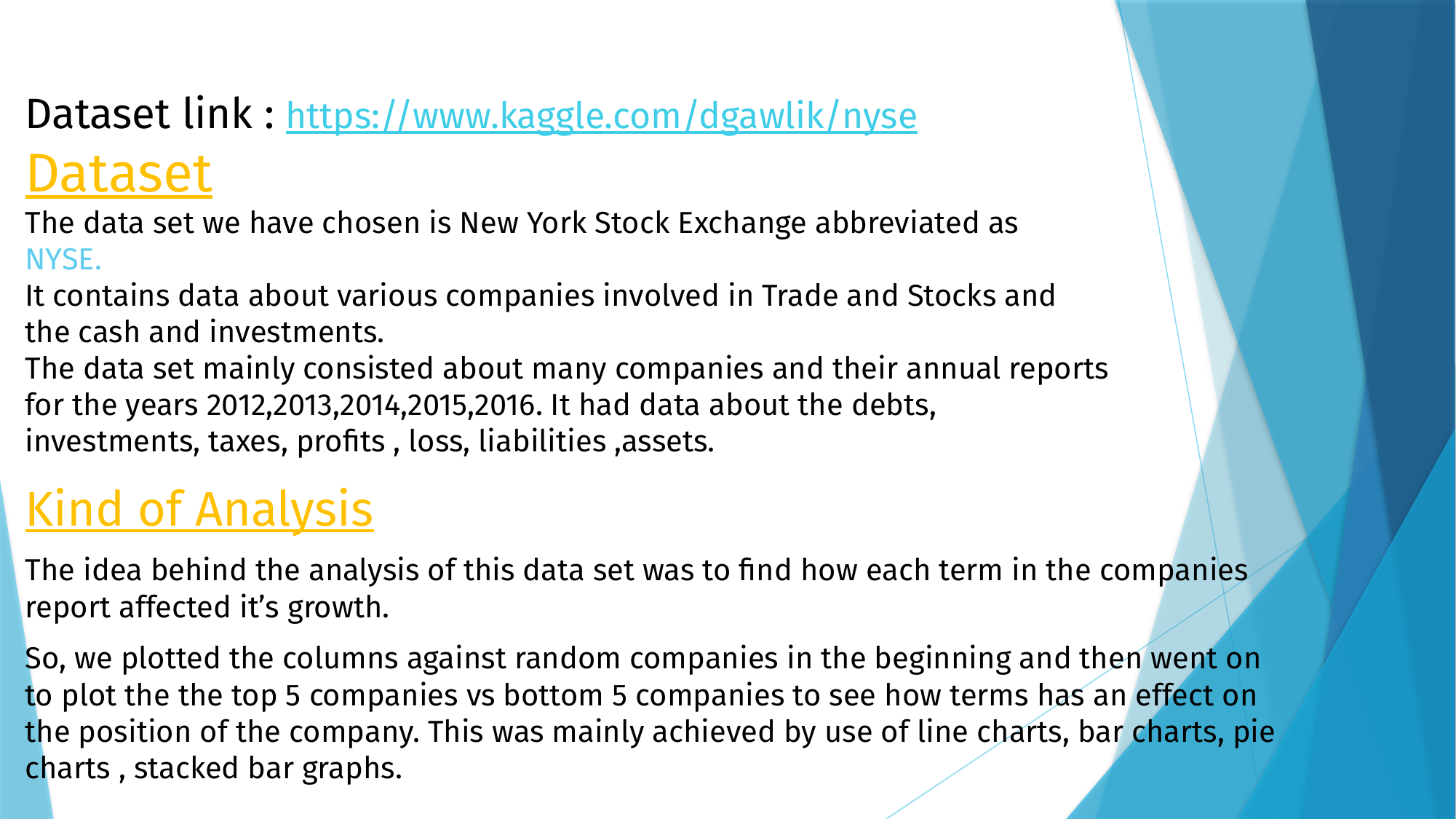

# Dataset link : https://www.kaggle.com/dgawlik/nyse Dataset The data set we have chosen is New York Stock Exchange abbreviated as NYSE. It contains data about various companies involved in Trade and Stocks and the cash and investments. The data set mainly consisted about many companies and their annual reports for the years 2012,2013,2014,2015,2016. It had data about the debts, investments, taxes, profits , loss, liabilities ,assets.
Kind of Analysis
The idea behind the analysis of this data set was to find how each term in the companies report affected it’s growth.
So, we plotted the columns against random companies in the beginning and then went on to plot the the top 5 companies vs bottom 5 companies to see how terms has an effect on the position of the company. This was mainly achieved by use of line charts, bar charts, pie charts , stacked bar graphs.